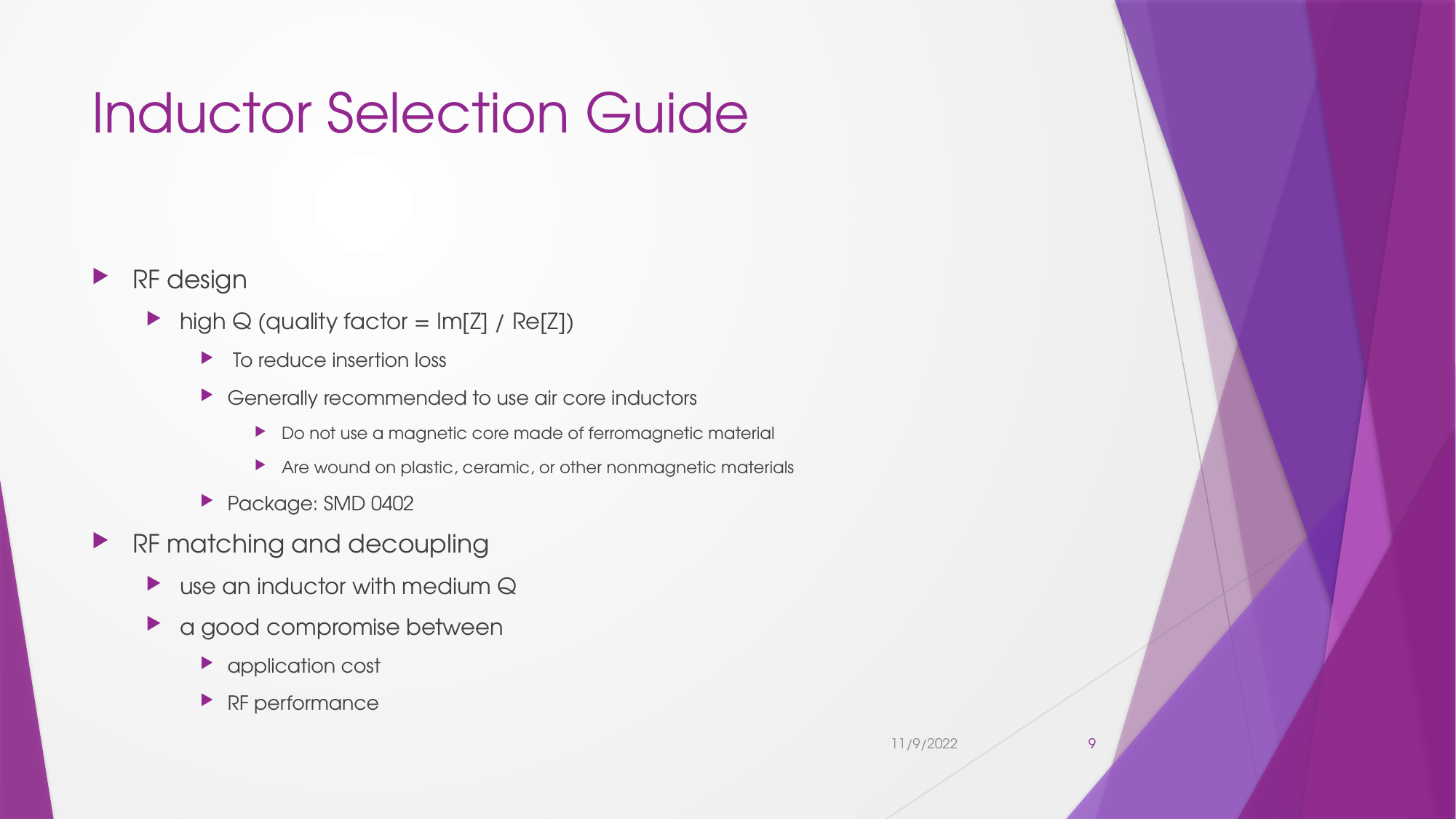

# Inductor Selection Guide
RF design
high Q (quality factor = Im[Z] / Re[Z])
 To reduce insertion loss
Generally recommended to use air core inductors
Do not use a magnetic core made of ferromagnetic material
Are wound on plastic, ceramic, or other nonmagnetic materials
Package: SMD 0402
RF matching and decoupling
use an inductor with medium Q
a good compromise between
application cost
RF performance

11/9/2022
9